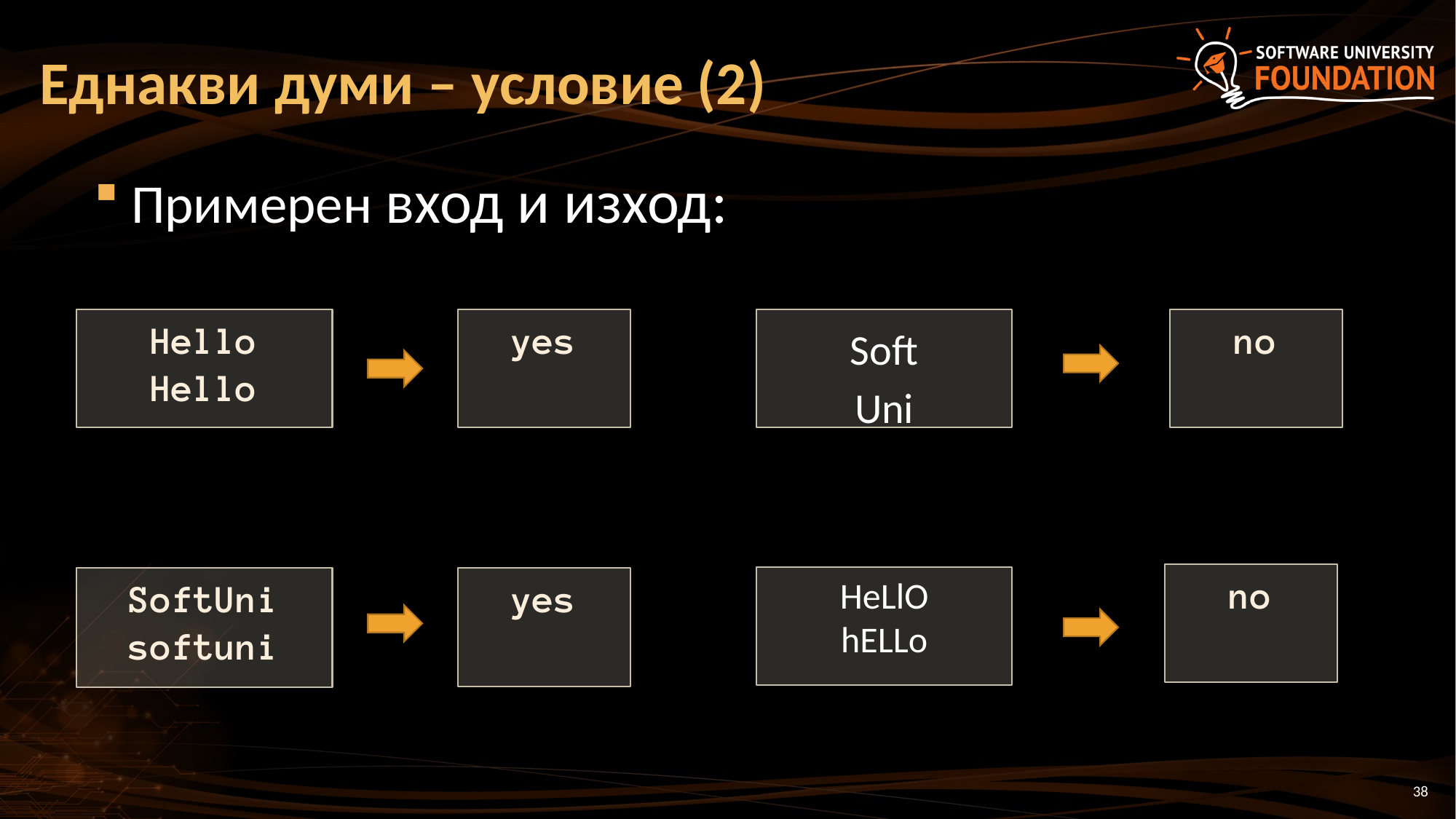

# Еднакви думи – условие (2)
Примерен вход и изход:

Hello
Hello
yes
Soft
Uni
no

no
HeLlO
hELLo
SoftUni
softuni
yes

38